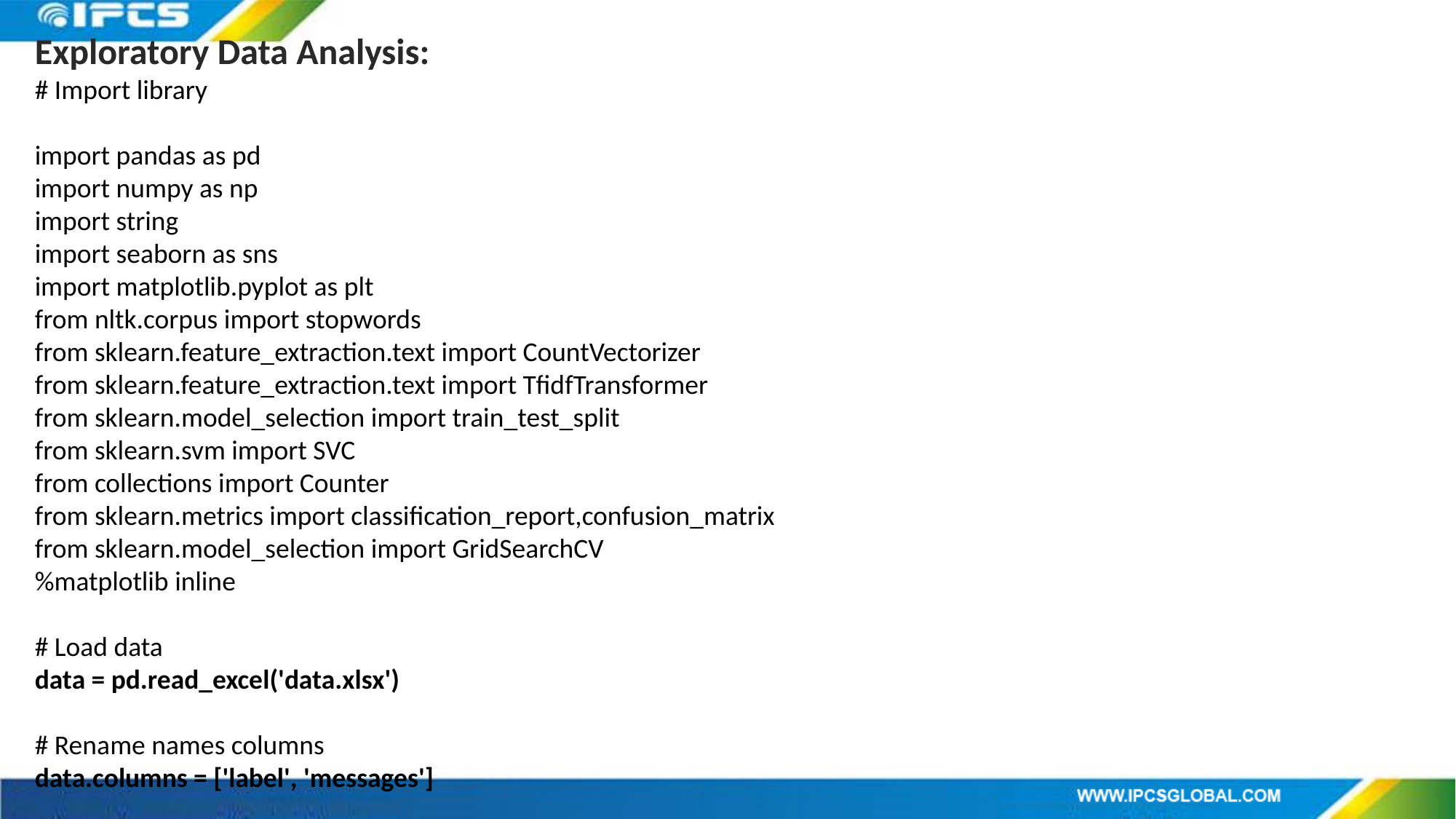

Exploratory Data Analysis:
# Import library

import pandas as pd
import numpy as np
import string
import seaborn as sns
import matplotlib.pyplot as plt
from nltk.corpus import stopwords
from sklearn.feature_extraction.text import CountVectorizer
from sklearn.feature_extraction.text import TfidfTransformer
from sklearn.model_selection import train_test_split
from sklearn.svm import SVC
from collections import Counter
from sklearn.metrics import classification_report,confusion_matrix
from sklearn.model_selection import GridSearchCV
%matplotlib inline

# Load data
data = pd.read_excel('data.xlsx')

# Rename names columns
data.columns = ['label', 'messages']